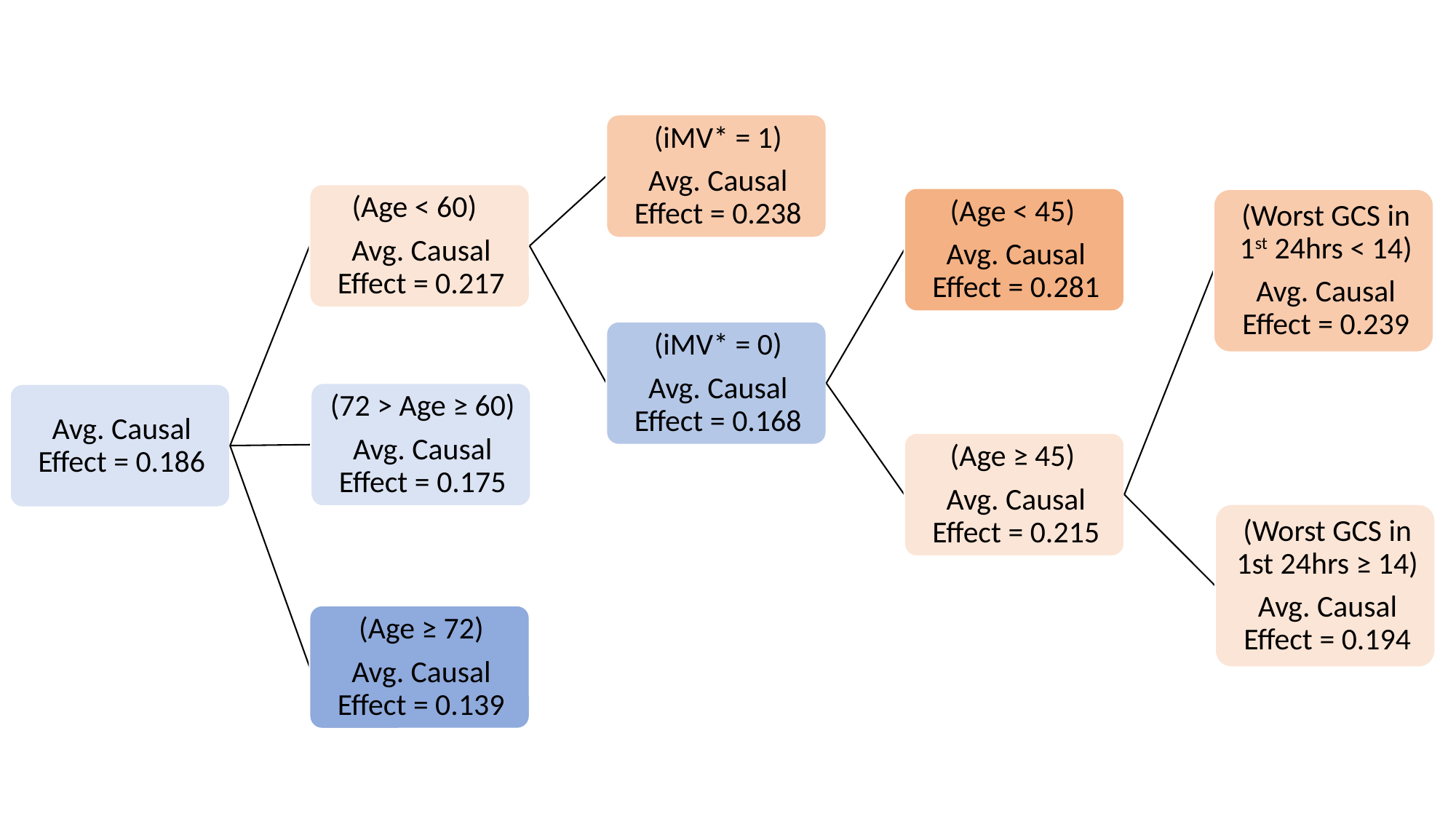

Avg. Causal Effect = 0.186

(Age < 60)
Avg. Causal Effect = 0.217

(iMV* = 1)
Avg. Causal Effect = 0.238

(iMV* = 0)
Avg. Causal Effect = 0.168

(Age < 45)
Avg. Causal Effect = 0.281

(Age ≥ 45)
Avg. Causal Effect = 0.215

(Worst GCS in 1st 24hrs < 14)
Avg. Causal Effect = 0.239

(Worst GCS in 1st 24hrs ≥ 14)
Avg. Causal Effect = 0.194

(72 > Age ≥ 60)
Avg. Causal Effect = 0.175

(Age ≥ 72)
Avg. Causal Effect = 0.139